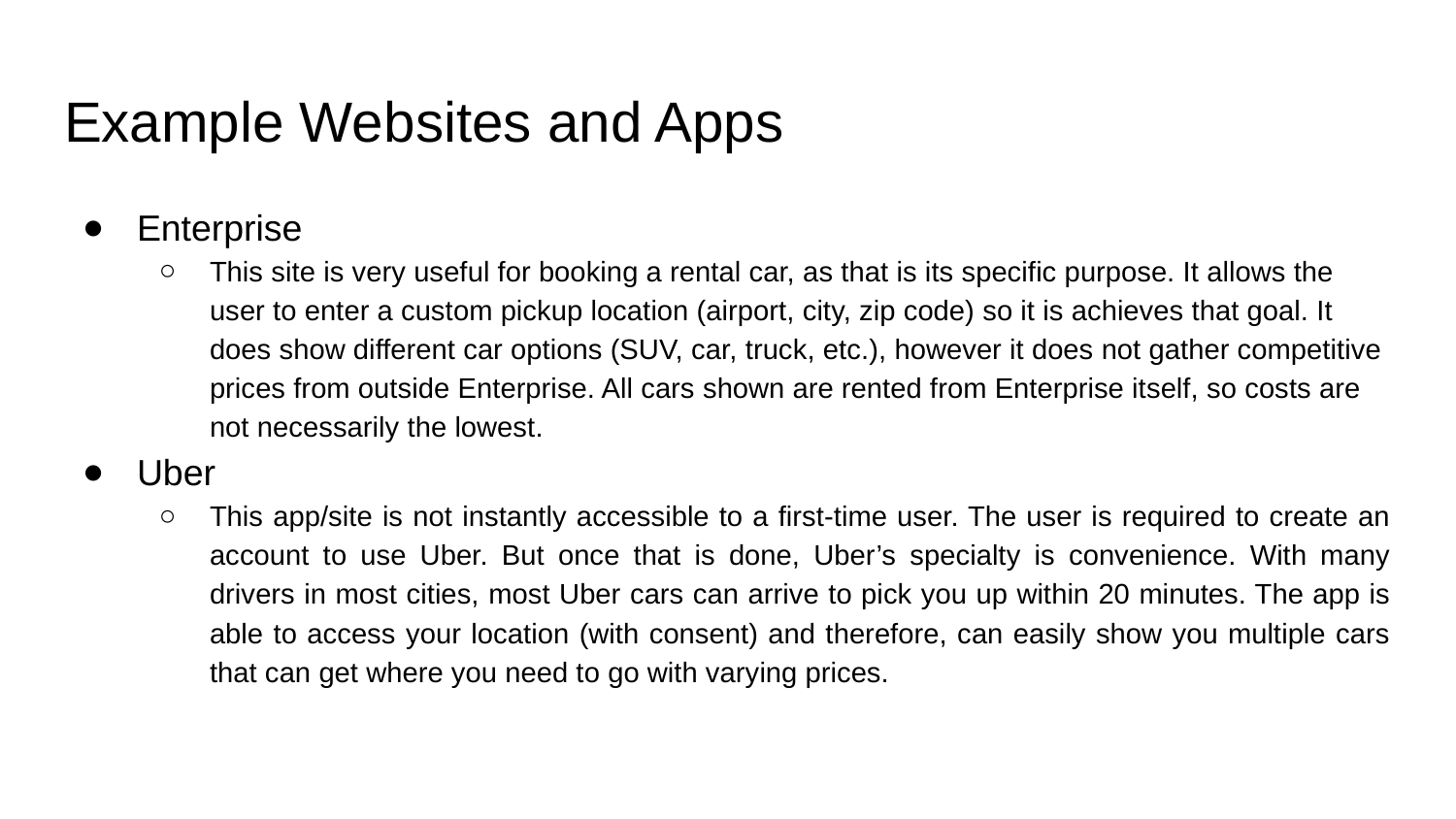

# Example Websites and Apps
Enterprise
This site is very useful for booking a rental car, as that is its specific purpose. It allows the user to enter a custom pickup location (airport, city, zip code) so it is achieves that goal. It does show different car options (SUV, car, truck, etc.), however it does not gather competitive prices from outside Enterprise. All cars shown are rented from Enterprise itself, so costs are not necessarily the lowest.
Uber
This app/site is not instantly accessible to a first-time user. The user is required to create an account to use Uber. But once that is done, Uber’s specialty is convenience. With many drivers in most cities, most Uber cars can arrive to pick you up within 20 minutes. The app is able to access your location (with consent) and therefore, can easily show you multiple cars that can get where you need to go with varying prices.